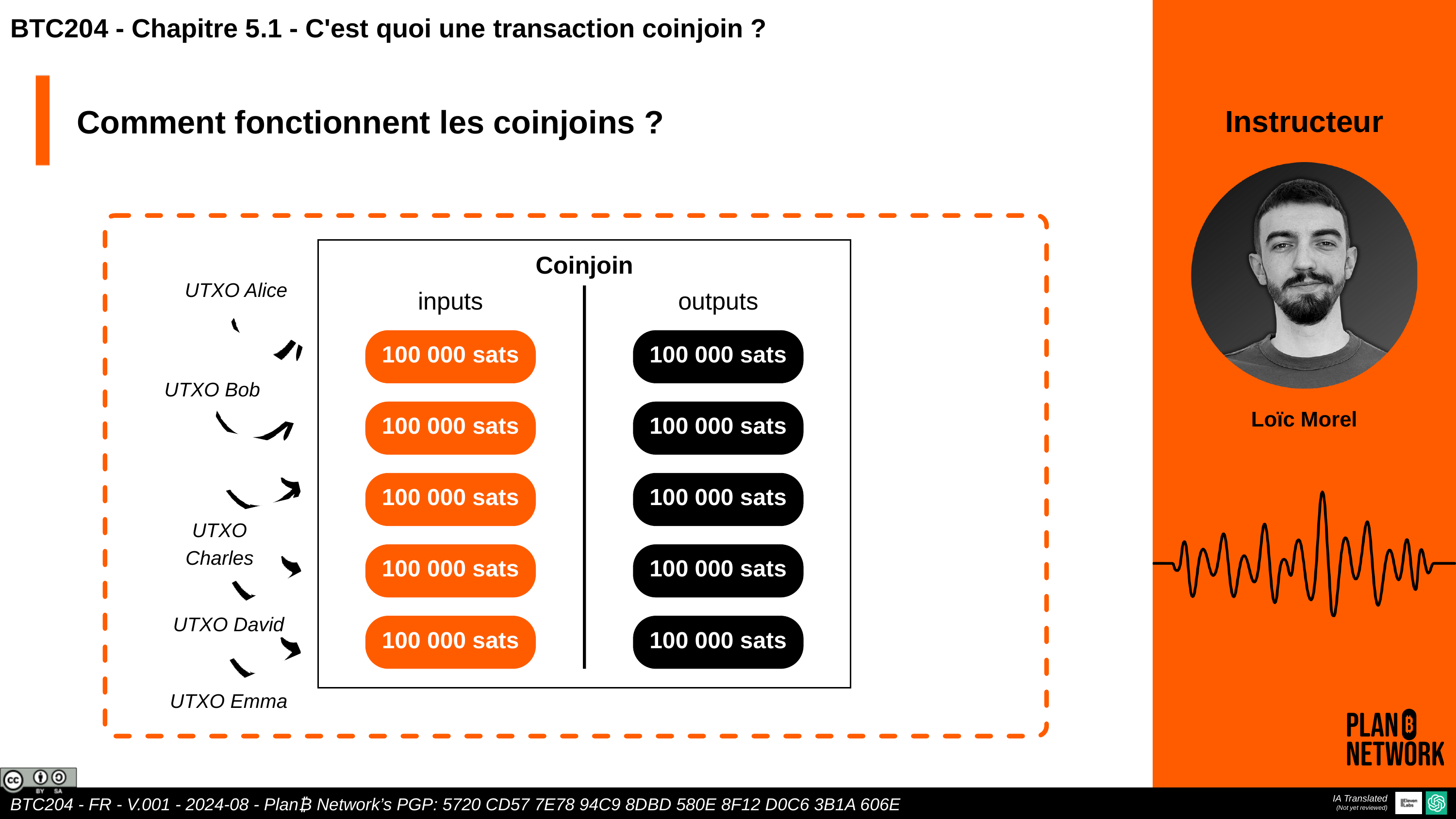

BTC204 - Chapitre 5.1 - C'est quoi une transaction coinjoin ?

Comment fonctionnent les coinjoins ?
Instructeur

Coinjoin
UTXO Alice
inputs
outputs

100 000 sats

100 000 sats
UTXO Bob
Loïc Morel

100 000 sats

100 000 sats

100 000 sats

100 000 sats

UTXO Charles

100 000 sats

100 000 sats

UTXO David

100 000 sats

100 000 sats

UTXO Emma

IA Translated
(Not yet reviewed)
BTC204 - FR - V.001 - 2024-08 - Plan₿ Network’s PGP: 5720 CD57 7E78 94C9 8DBD 580E 8F12 D0C6 3B1A 606E